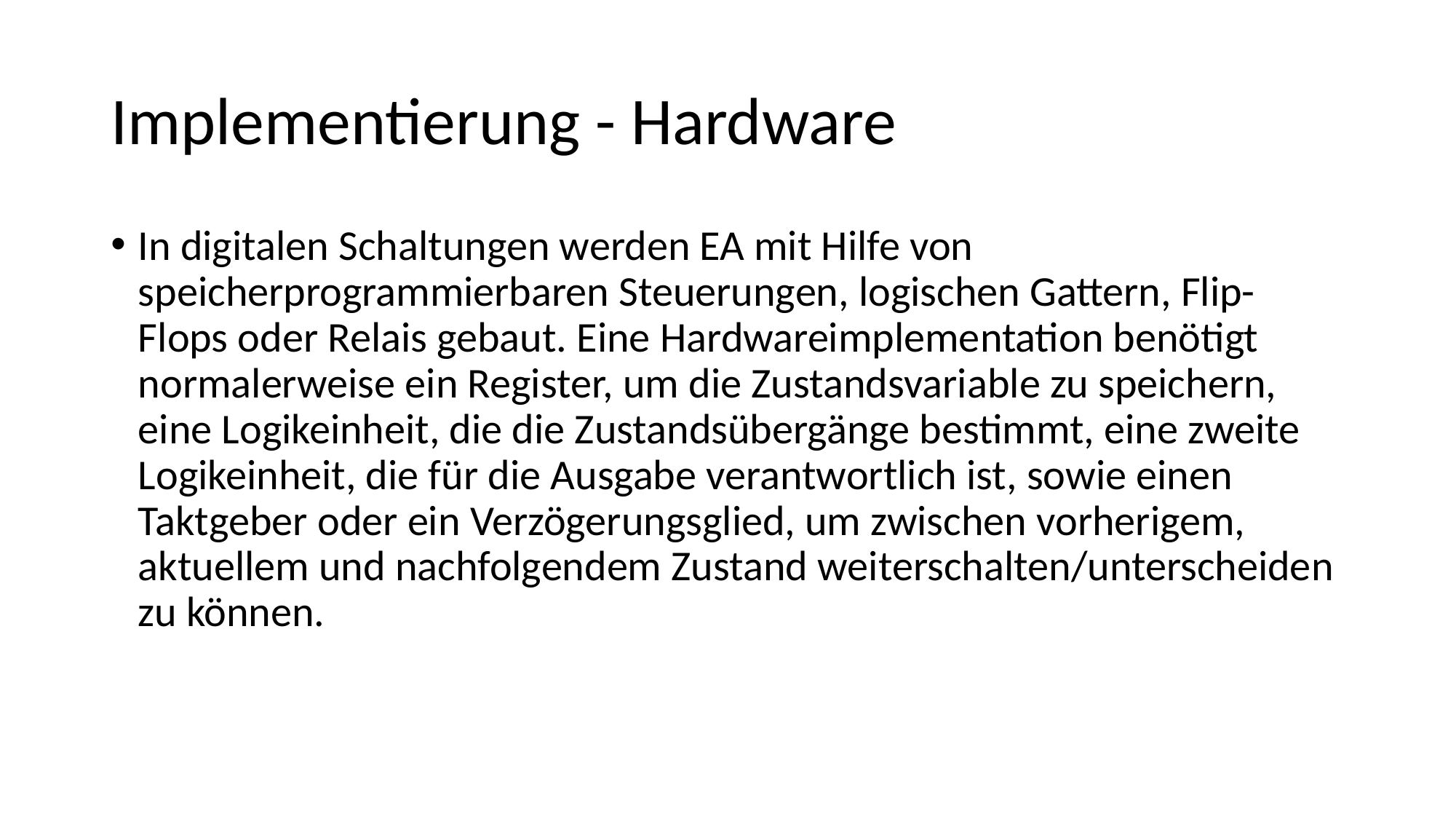

# Implementierung - Hardware
In digitalen Schaltungen werden EA mit Hilfe von speicherprogrammierbaren Steuerungen, logischen Gattern, Flip-Flops oder Relais gebaut. Eine Hardwareimplementation benötigt normalerweise ein Register, um die Zustandsvariable zu speichern, eine Logikeinheit, die die Zustandsübergänge bestimmt, eine zweite Logikeinheit, die für die Ausgabe verantwortlich ist, sowie einen Taktgeber oder ein Verzögerungsglied, um zwischen vorherigem, aktuellem und nachfolgendem Zustand weiterschalten/unterscheiden zu können.